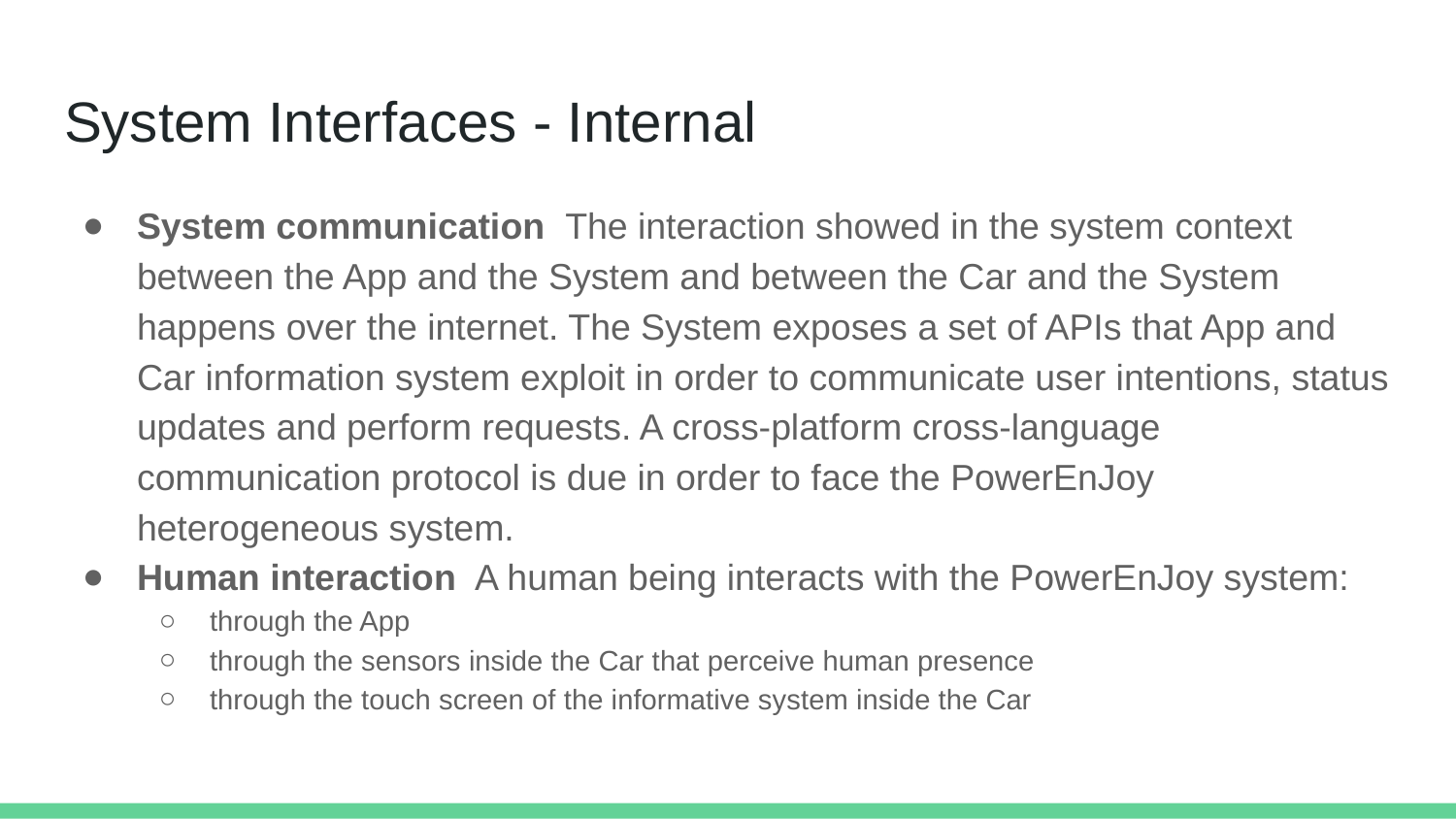

# System Interfaces - Internal
System communication  The interaction showed in the system context between the App and the System and between the Car and the System happens over the internet. The System exposes a set of APIs that App and Car information system exploit in order to communicate user intentions, status updates and perform requests. A cross-platform cross-language communication protocol is due in order to face the PowerEnJoy heterogeneous system.
Human interaction  A human being interacts with the PowerEnJoy system:
through the App
through the sensors inside the Car that perceive human presence
through the touch screen of the informative system inside the Car